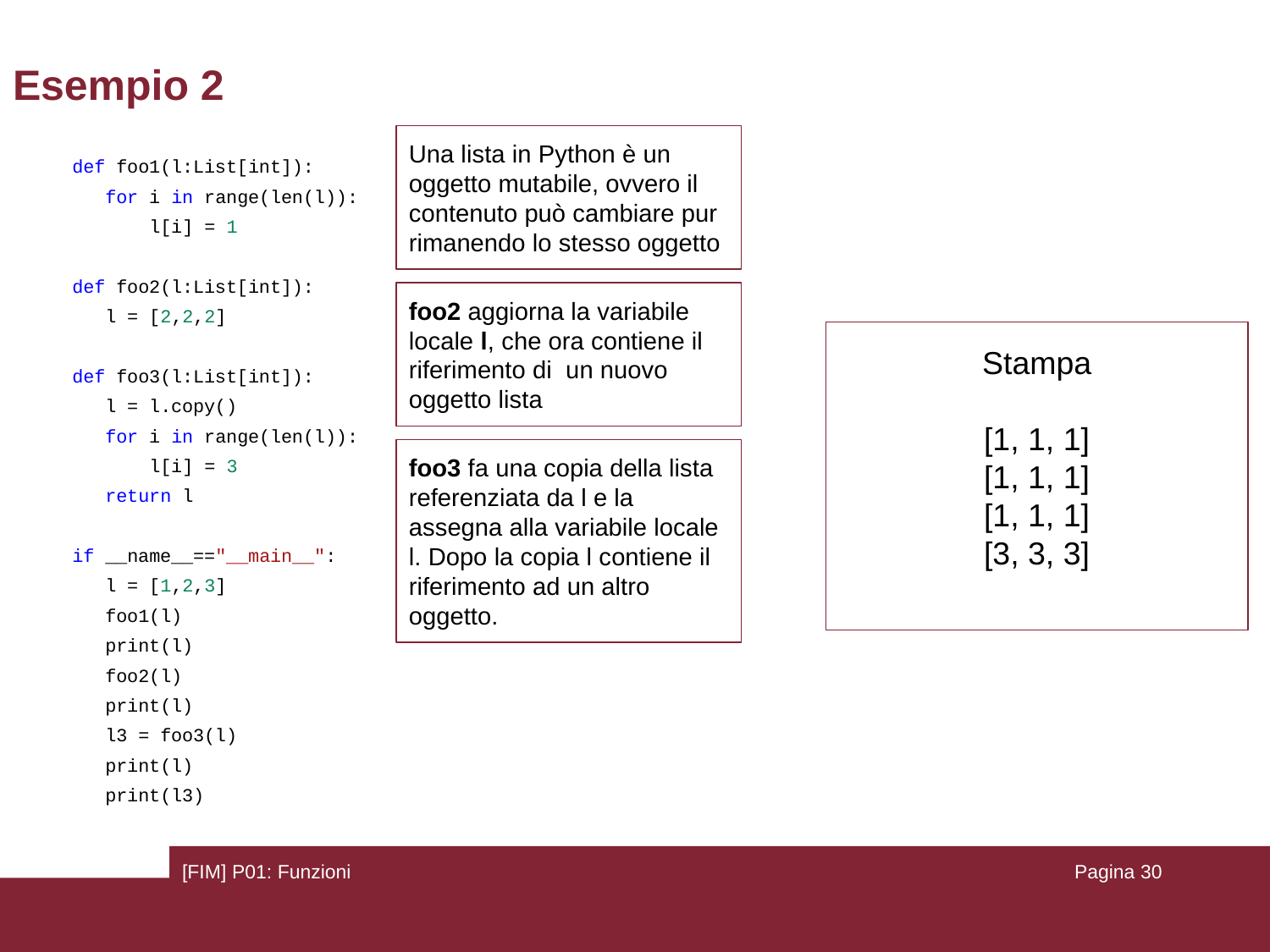

# Esempio 2
Una lista in Python è un oggetto mutabile, ovvero il contenuto può cambiare pur rimanendo lo stesso oggetto
def foo1(l:List[int]):
   for i in range(len(l)):
       l[i] = 1

def foo2(l:List[int]):
   l = [2,2,2]

def foo3(l:List[int]):
   l = l.copy()
   for i in range(len(l)):
       l[i] = 3
   return l

if __name__=="__main__":
   l = [1,2,3]
   foo1(l)
   print(l)
   foo2(l)
   print(l)
   l3 = foo3(l)
   print(l)
   print(l3)

foo2 aggiorna la variabile locale l, che ora contiene il riferimento di  un nuovo oggetto lista
Stampa

[1, 1, 1]
[1, 1, 1]
[1, 1, 1]
[3, 3, 3]

foo3 fa una copia della lista referenziata da l e la assegna alla variabile locale l. Dopo la copia l contiene il riferimento ad un altro oggetto.
[FIM] P01: Funzioni
Pagina 30